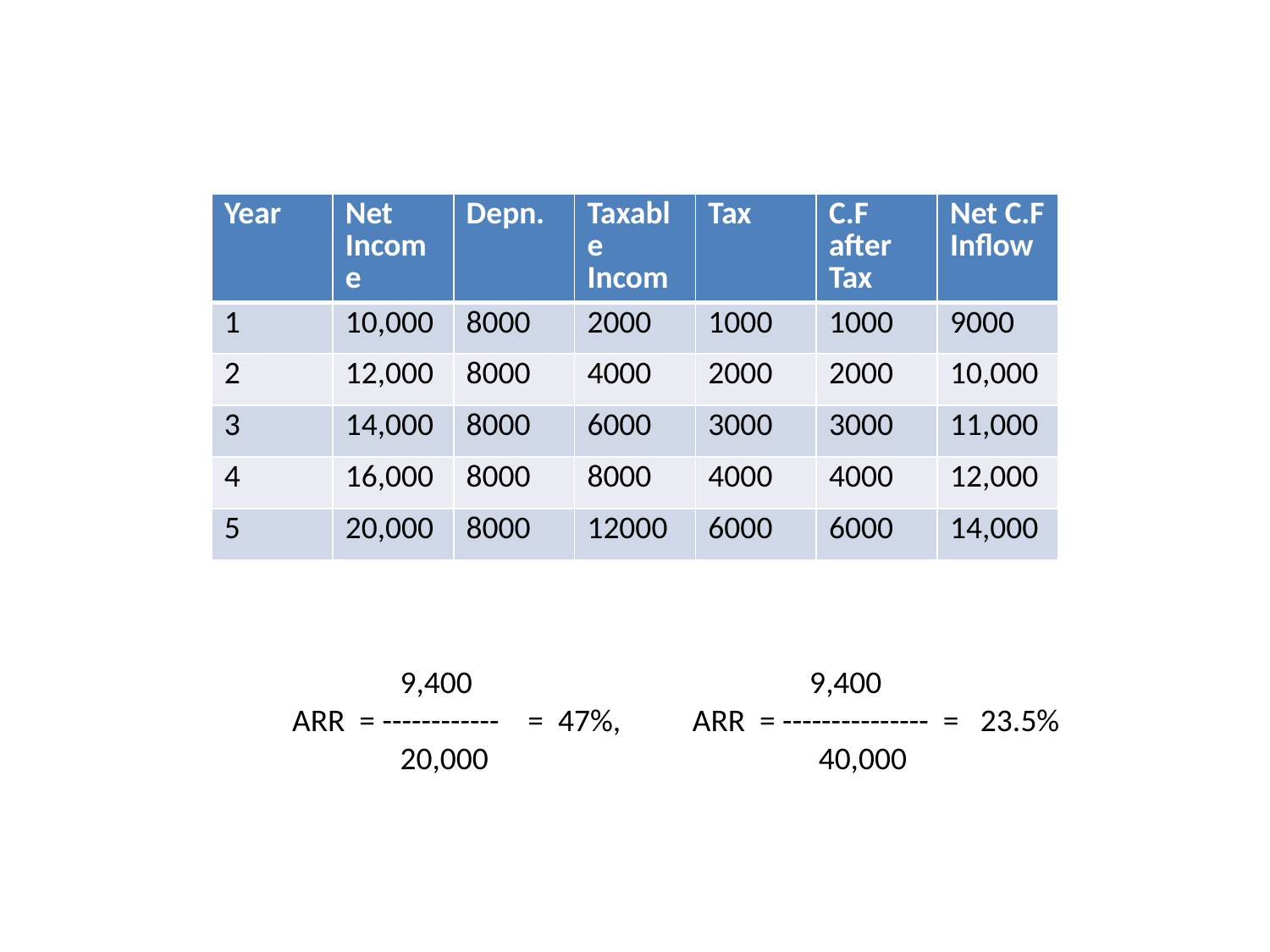

| Year | Net Income | Depn. | Taxable Incom | Tax | C.F after Tax | Net C.F Inflow |
| --- | --- | --- | --- | --- | --- | --- |
| 1 | 10,000 | 8000 | 2000 | 1000 | 1000 | 9000 |
| 2 | 12,000 | 8000 | 4000 | 2000 | 2000 | 10,000 |
| 3 | 14,000 | 8000 | 6000 | 3000 | 3000 | 11,000 |
| 4 | 16,000 | 8000 | 8000 | 4000 | 4000 | 12,000 |
| 5 | 20,000 | 8000 | 12000 | 6000 | 6000 | 14,000 |
               9,400                                               9,400
ARR  = ------------    =  47%,          ARR  = ---------------  =   23.5%
               20,000                                              40,000